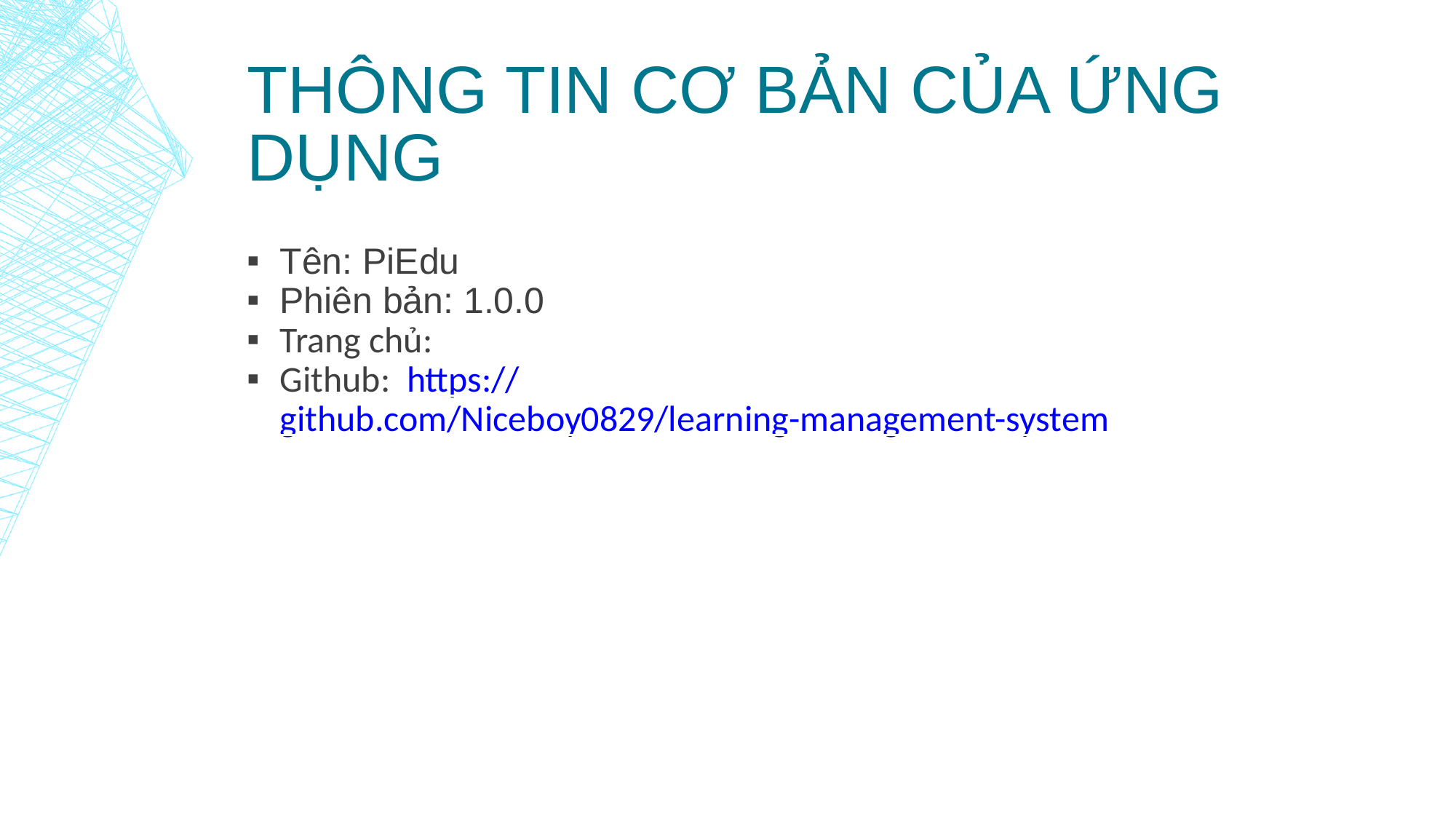

Thông tin cơ bản của ứng dụng
Tên: PiEdu
Phiên bản: 1.0.0
Trang chủ:
Github:  https://github.com/Niceboy0829/learning-management-system